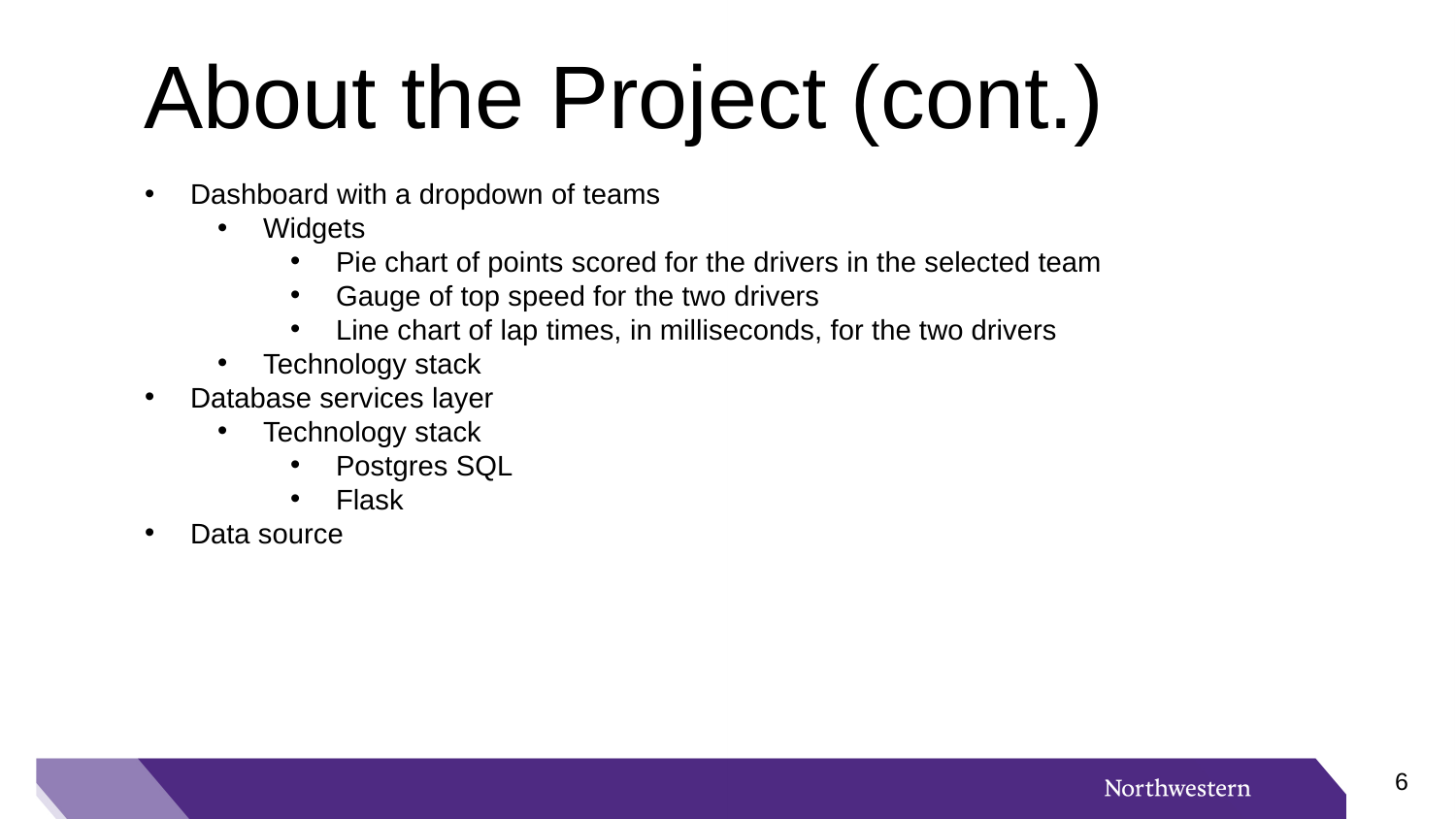

About the Project (cont.)
Dashboard with a dropdown of teams
Widgets
Pie chart of points scored for the drivers in the selected team
Gauge of top speed for the two drivers
Line chart of lap times, in milliseconds, for the two drivers
Technology stack
Database services layer
Technology stack
Postgres SQL
Flask
Data source

6